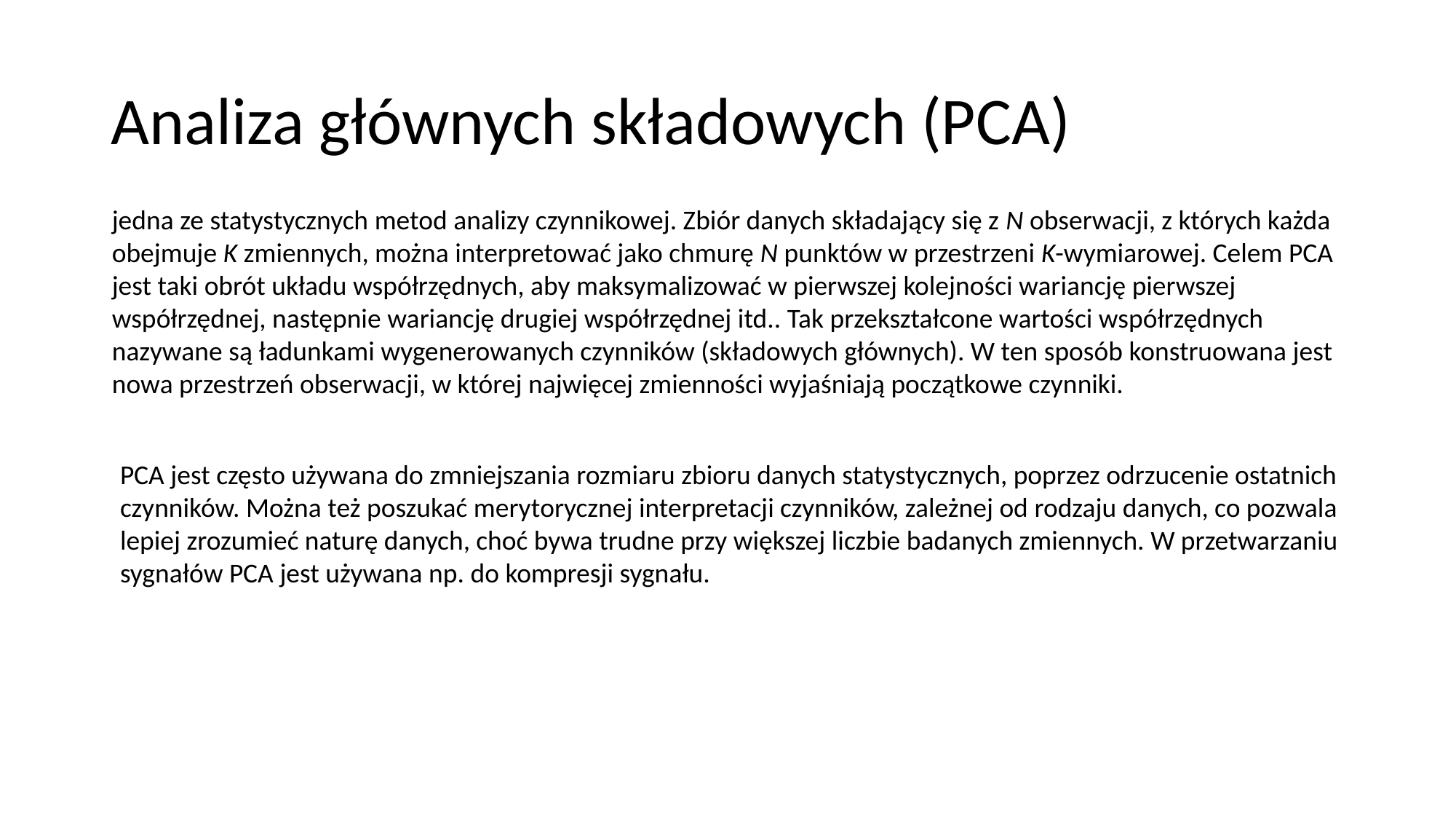

# Analiza głównych składowych (PCA)
jedna ze statystycznych metod analizy czynnikowej. Zbiór danych składający się z N obserwacji, z których każda obejmuje K zmiennych, można interpretować jako chmurę N punktów w przestrzeni K-wymiarowej. Celem PCA jest taki obrót układu współrzędnych, aby maksymalizować w pierwszej kolejności wariancję pierwszej współrzędnej, następnie wariancję drugiej współrzędnej itd.. Tak przekształcone wartości współrzędnych nazywane są ładunkami wygenerowanych czynników (składowych głównych). W ten sposób konstruowana jest nowa przestrzeń obserwacji, w której najwięcej zmienności wyjaśniają początkowe czynniki.
PCA jest często używana do zmniejszania rozmiaru zbioru danych statystycznych, poprzez odrzucenie ostatnich czynników. Można też poszukać merytorycznej interpretacji czynników, zależnej od rodzaju danych, co pozwala lepiej zrozumieć naturę danych, choć bywa trudne przy większej liczbie badanych zmiennych. W przetwarzaniu sygnałów PCA jest używana np. do kompresji sygnału.